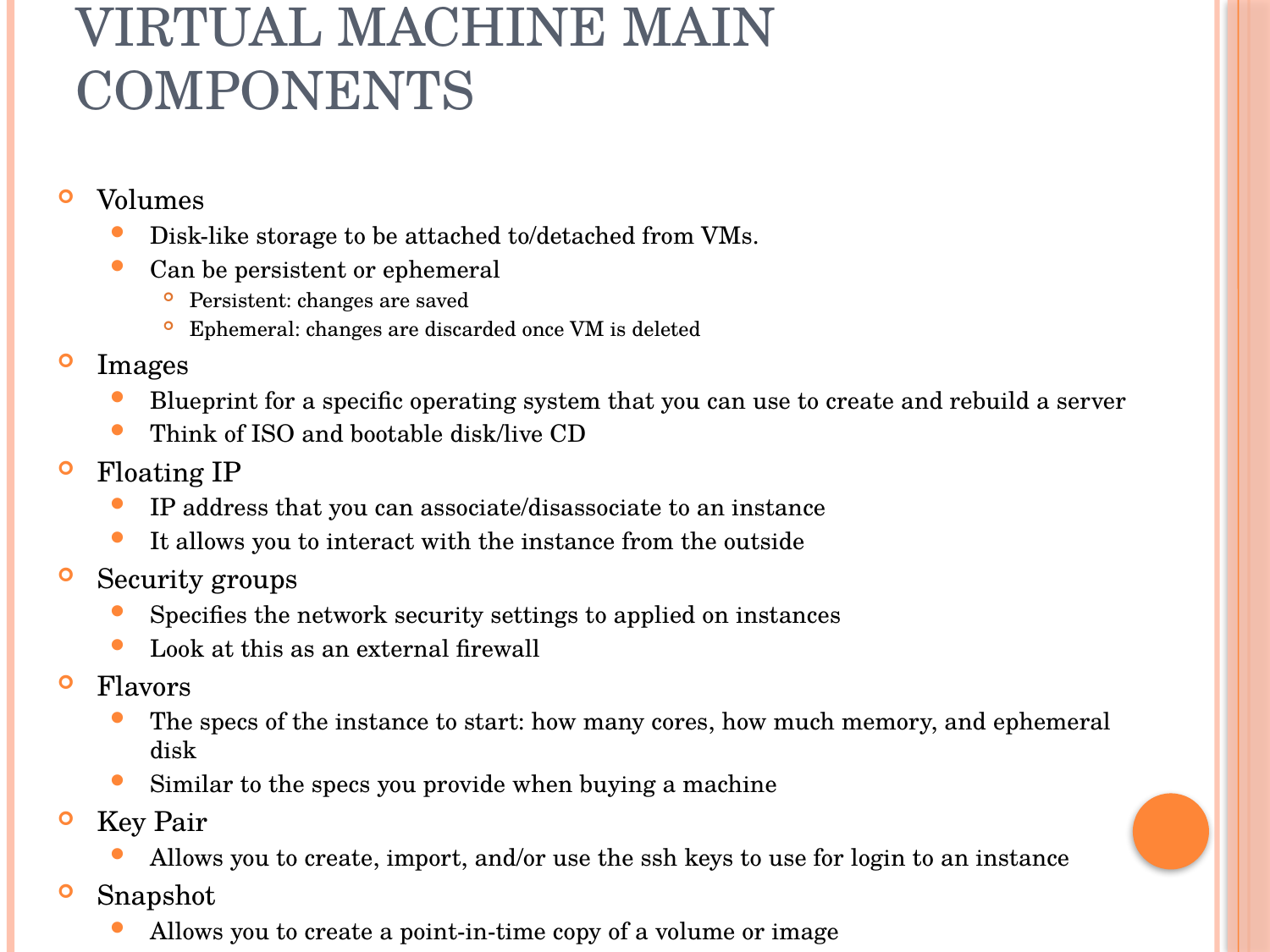

# Virtual Machine Main Components
Volumes
Disk-like storage to be attached to/detached from VMs.
Can be persistent or ephemeral
Persistent: changes are saved
Ephemeral: changes are discarded once VM is deleted
Images
Blueprint for a specific operating system that you can use to create and rebuild a server
Think of ISO and bootable disk/live CD
Floating IP
IP address that you can associate/disassociate to an instance
It allows you to interact with the instance from the outside
Security groups
Specifies the network security settings to applied on instances
Look at this as an external firewall
Flavors
The specs of the instance to start: how many cores, how much memory, and ephemeral disk
Similar to the specs you provide when buying a machine
Key Pair
Allows you to create, import, and/or use the ssh keys to use for login to an instance
Snapshot
Allows you to create a point-in-time copy of a volume or image